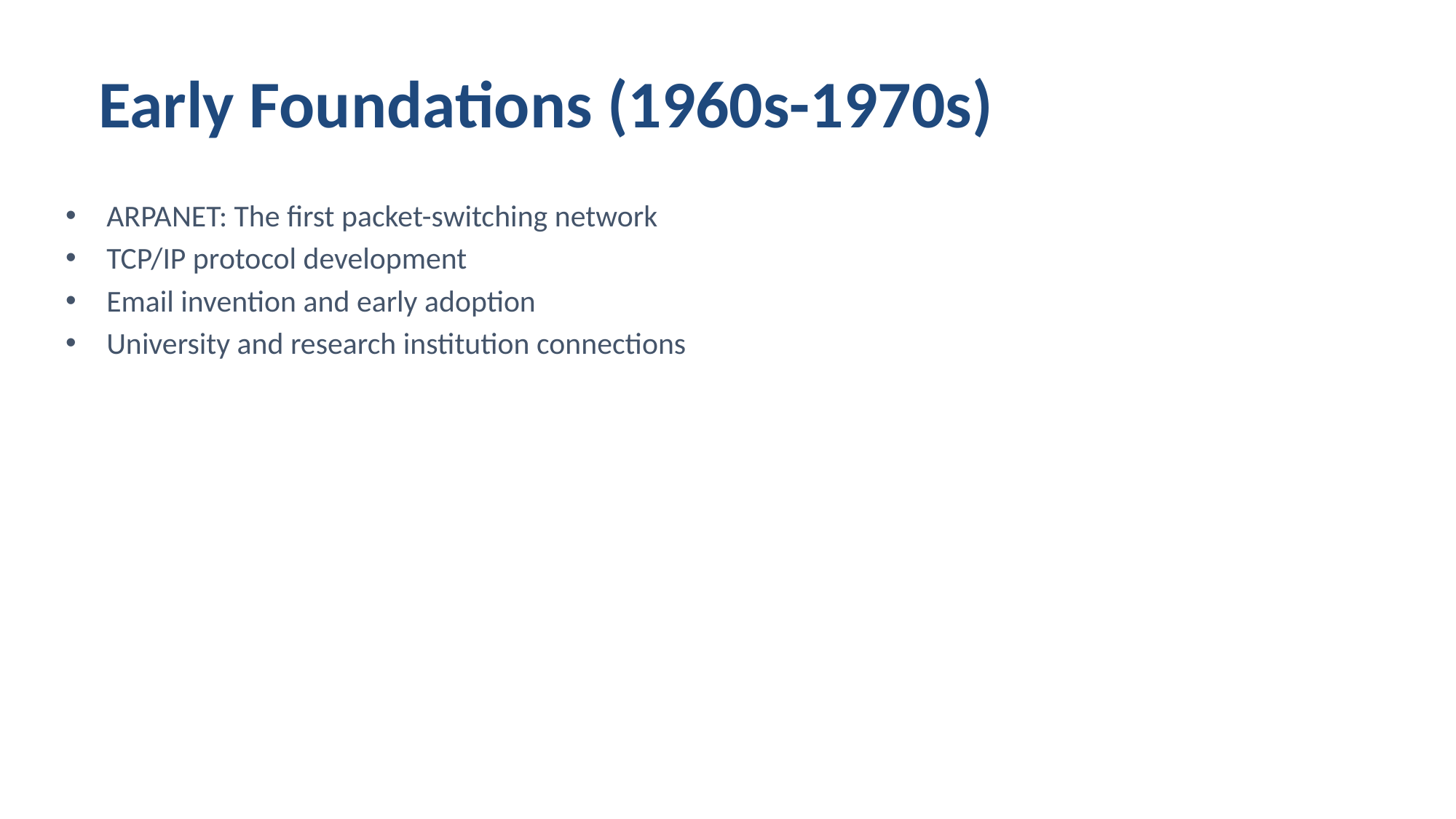

# Early Foundations (1960s-1970s)
ARPANET: The first packet-switching network
TCP/IP protocol development
Email invention and early adoption
University and research institution connections